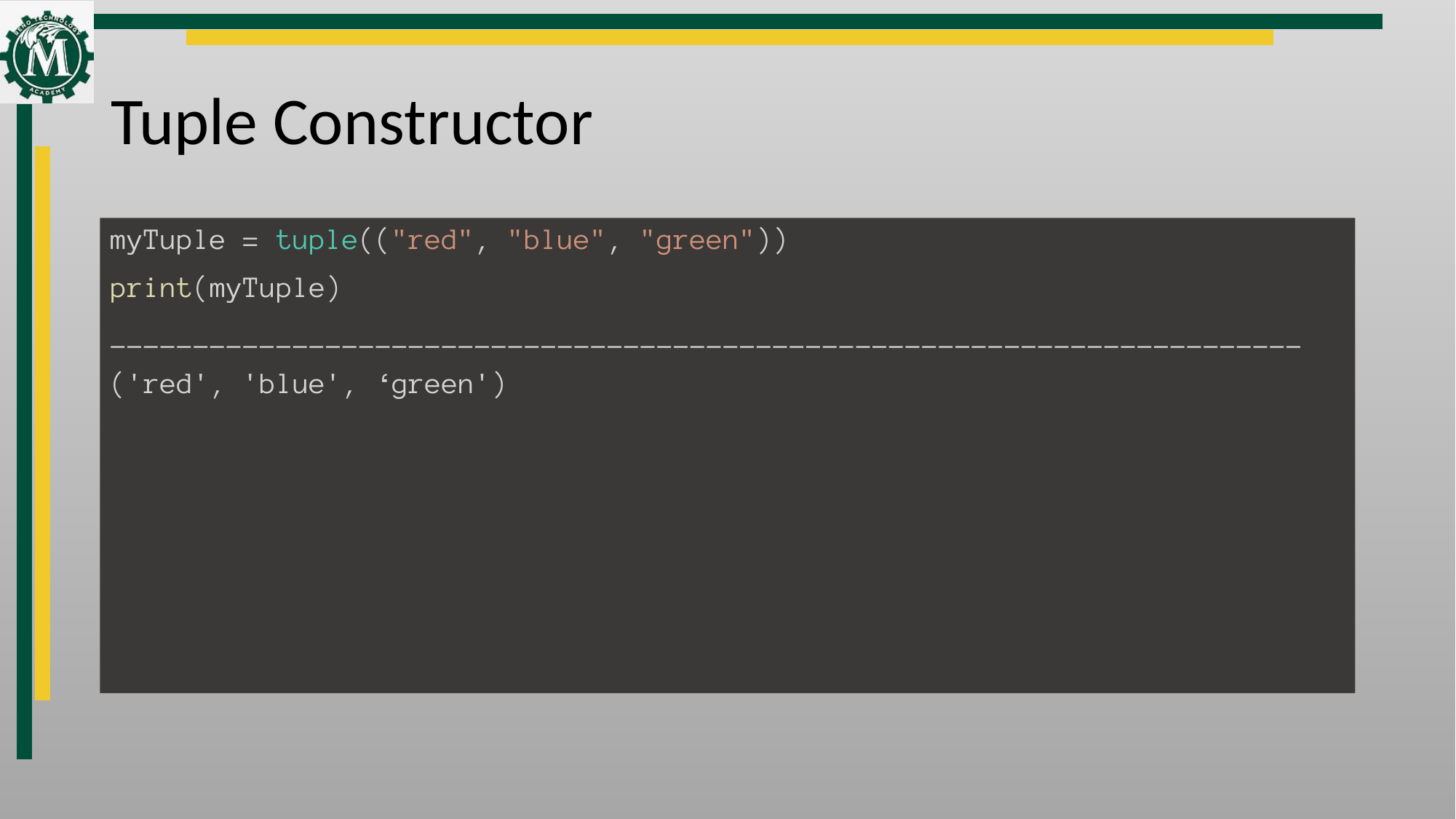

# Tuple Constructor
myTuple = tuple(("red", "blue", "green"))
print(myTuple)
________________________________________________________________________
('red', 'blue', ‘green')